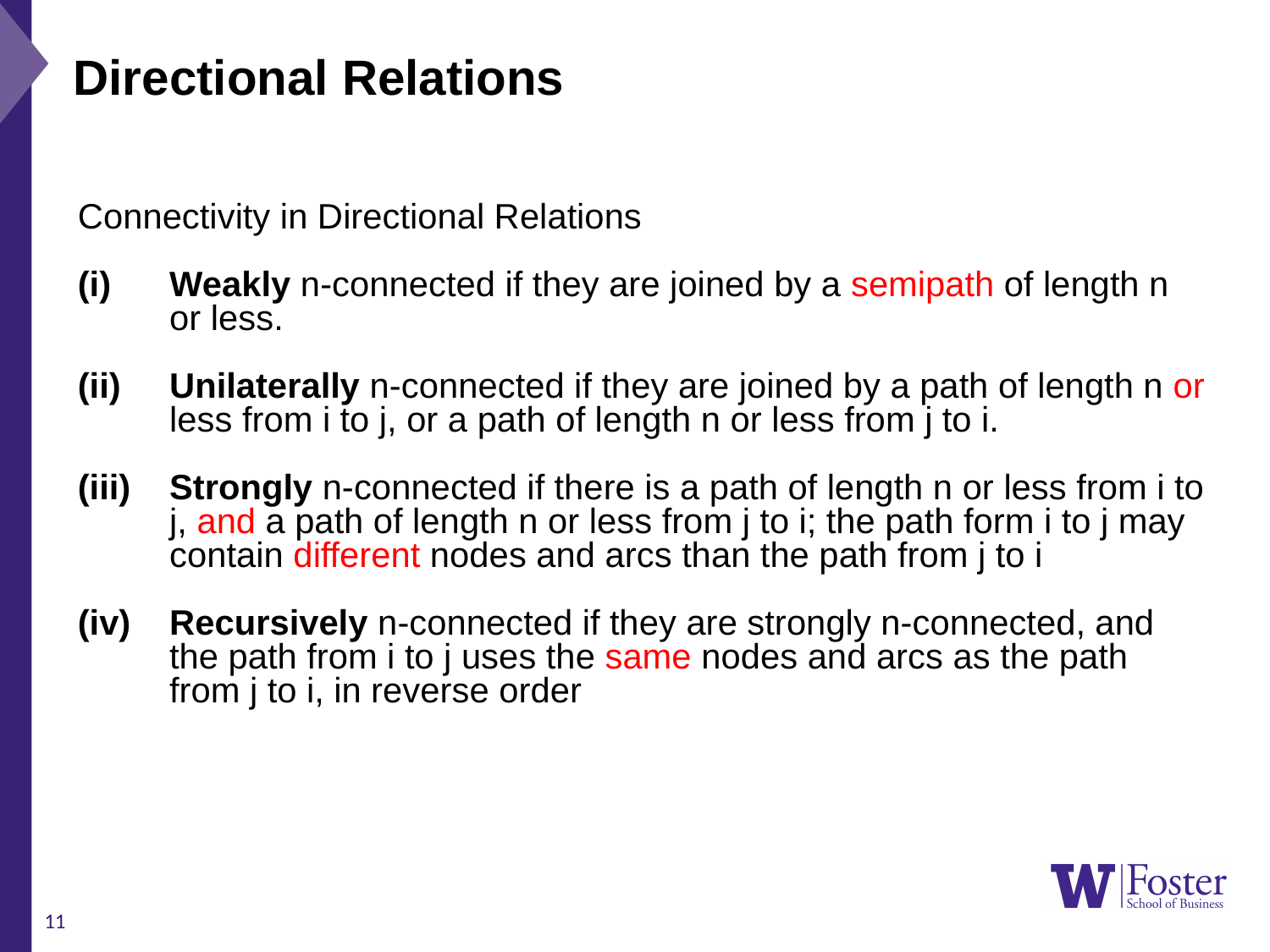

Directional Relations
Connectivity in Directional Relations

Weakly n-connected if they are joined by a semipath of length n or less.

Unilaterally n-connected if they are joined by a path of length n or less from i to j, or a path of length n or less from j to i.

Strongly n-connected if there is a path of length n or less from i to j, and a path of length n or less from j to i; the path form i to j may contain different nodes and arcs than the path from j to i

Recursively n-connected if they are strongly n-connected, and the path from i to j uses the same nodes and arcs as the path from j to i, in reverse order

11